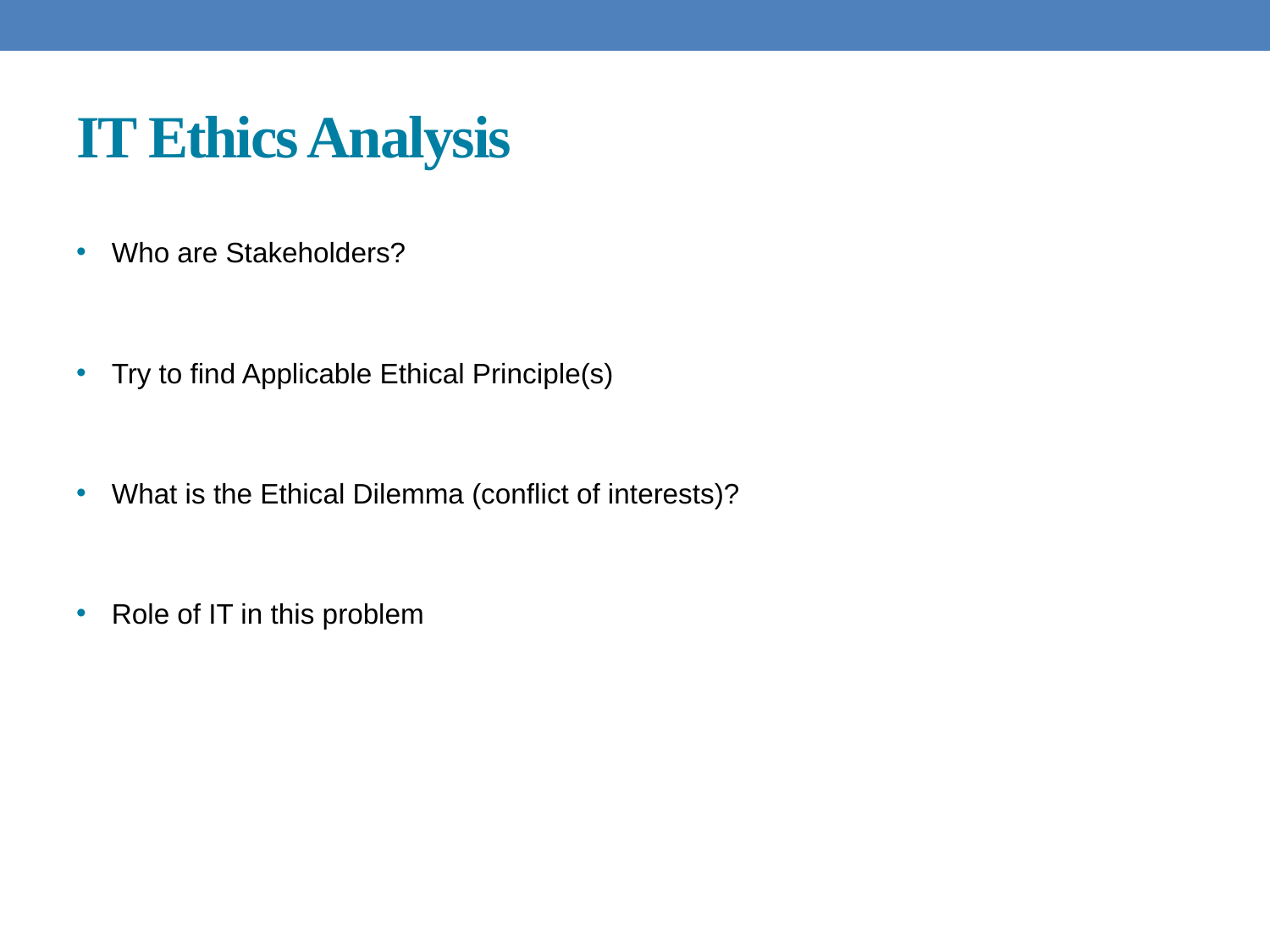

# IT Ethics Analysis
Who are Stakeholders?

Try to find Applicable Ethical Principle(s)

What is the Ethical Dilemma (conflict of interests)?

Role of IT in this problem